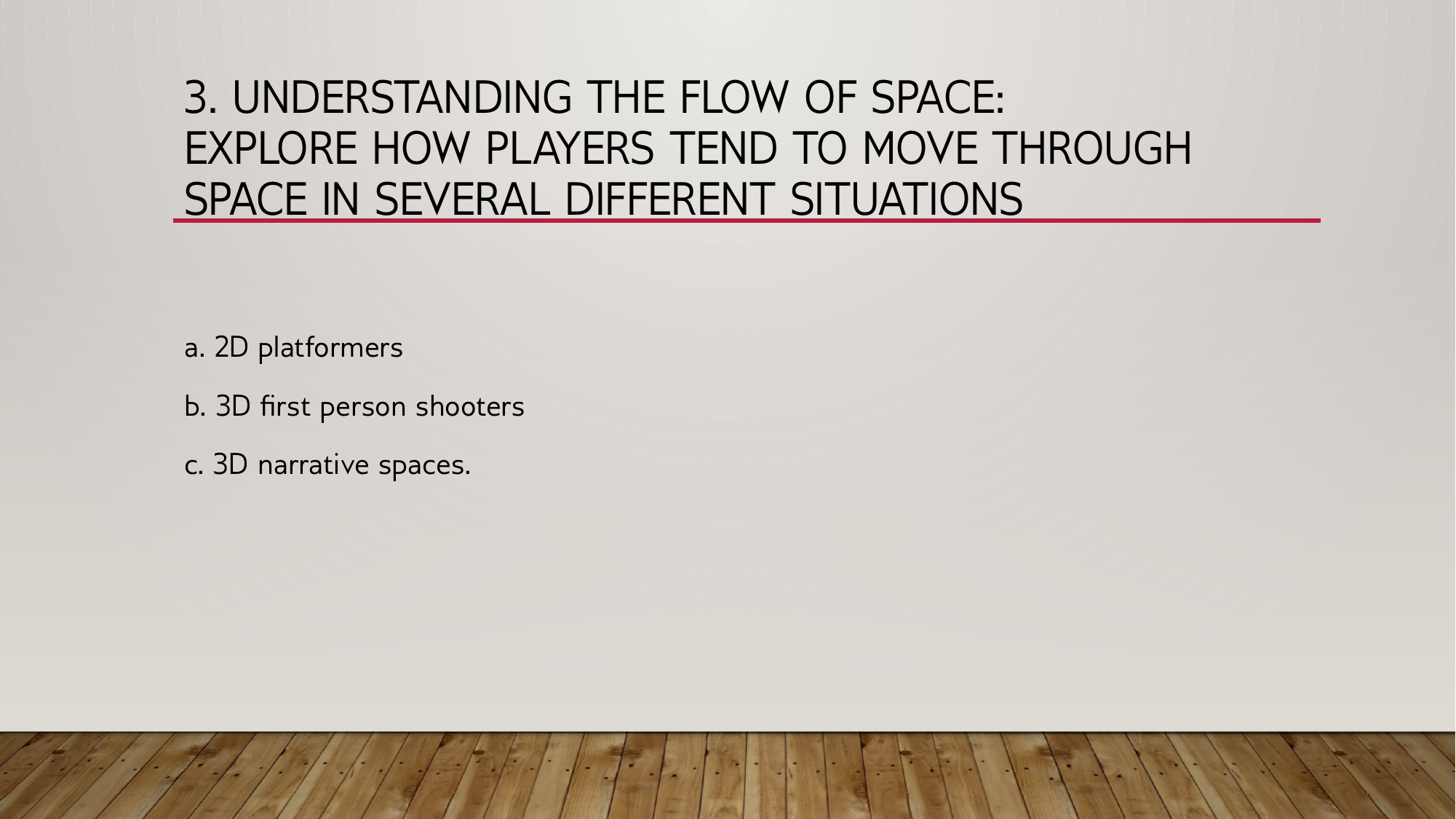

# 3. Understanding the flow of space: explore how players tend to move through space in several different situations
a. 2D platformers
b. 3D first person shooters
c. 3D narrative spaces.